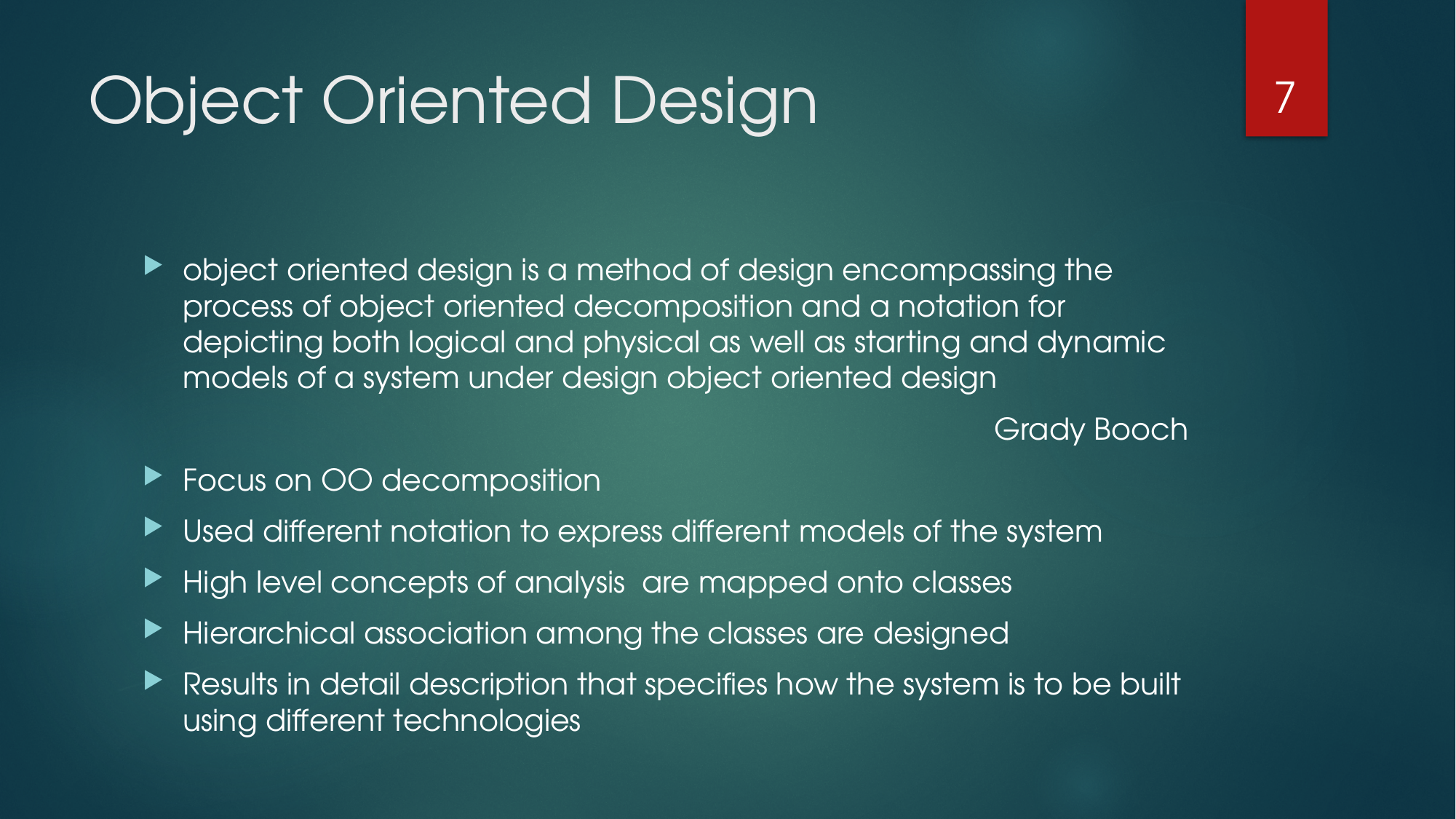

7
# Object Oriented Design
object oriented design is a method of design encompassing the process of object oriented decomposition and a notation for depicting both logical and physical as well as starting and dynamic models of a system under design object oriented design
Grady Booch
Focus on OO decomposition
Used different notation to express different models of the system
High level concepts of analysis  are mapped onto classes
Hierarchical association among the classes are designed
Results in detail description that specifies how the system is to be built using different technologies